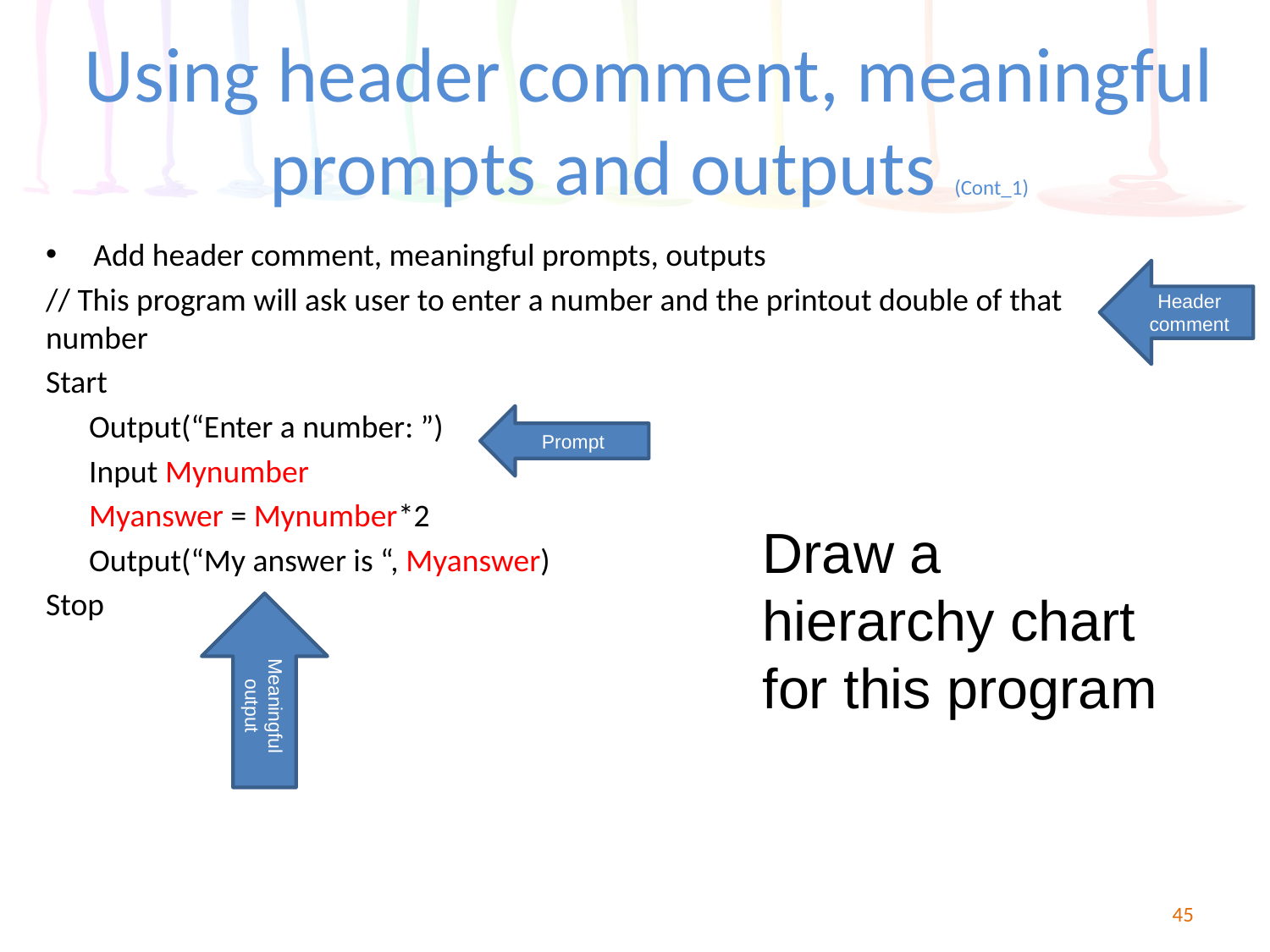

# Using header comment, meaningful prompts and outputs (Cont_1)
Add header comment, meaningful prompts, outputs
// This program will ask user to enter a number and the printout double of that number
Start
      Output(“Enter a number: ”)
      Input Mynumber
      Myanswer = Mynumber*2
      Output(“My answer is “, Myanswer)
Stop

Header comment
Prompt
Draw a hierarchy chart for this program
Meaningful output
45